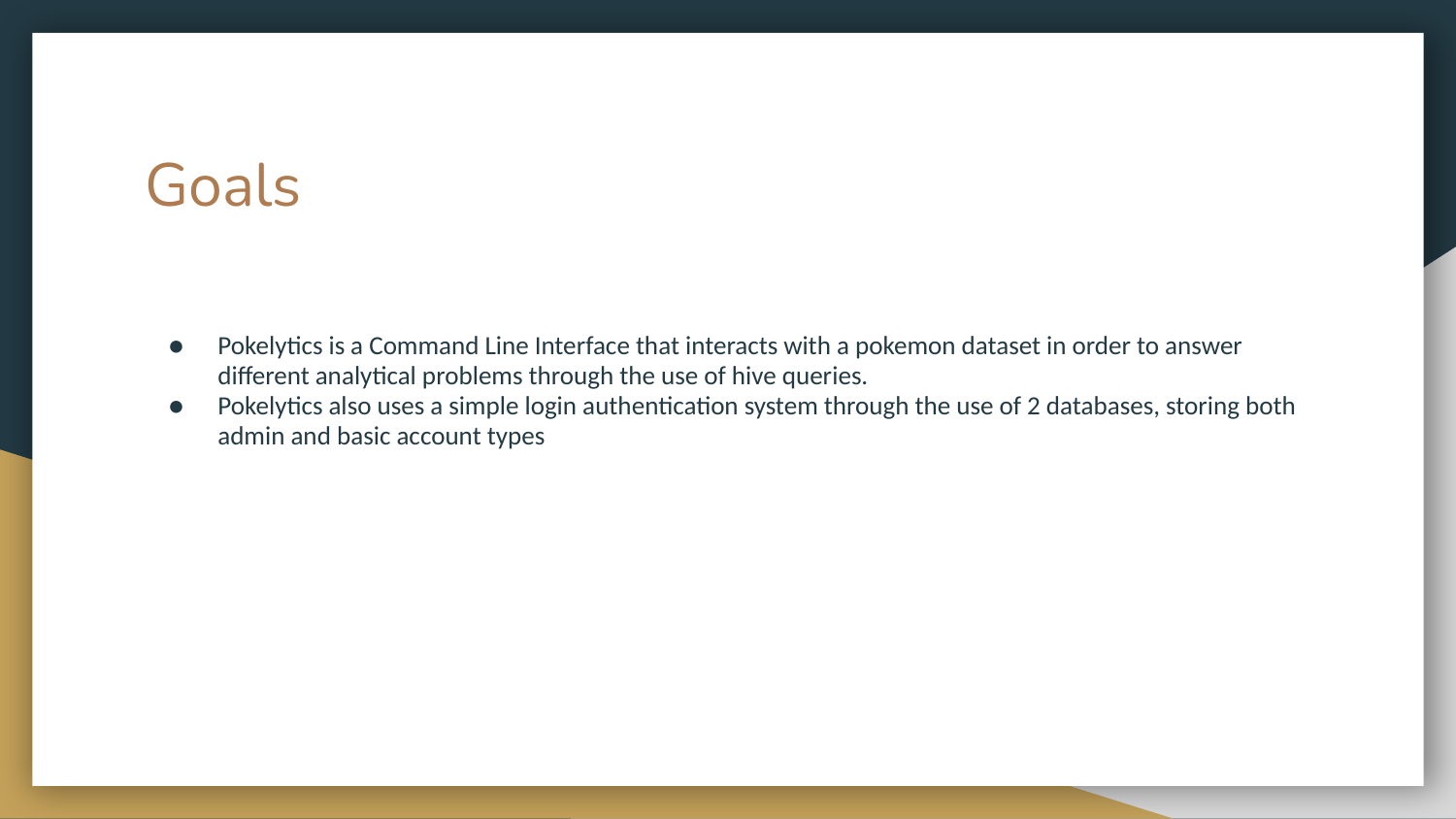

# Goals
Pokelytics is a Command Line Interface that interacts with a pokemon dataset in order to answer different analytical problems through the use of hive queries.
Pokelytics also uses a simple login authentication system through the use of 2 databases, storing both admin and basic account types